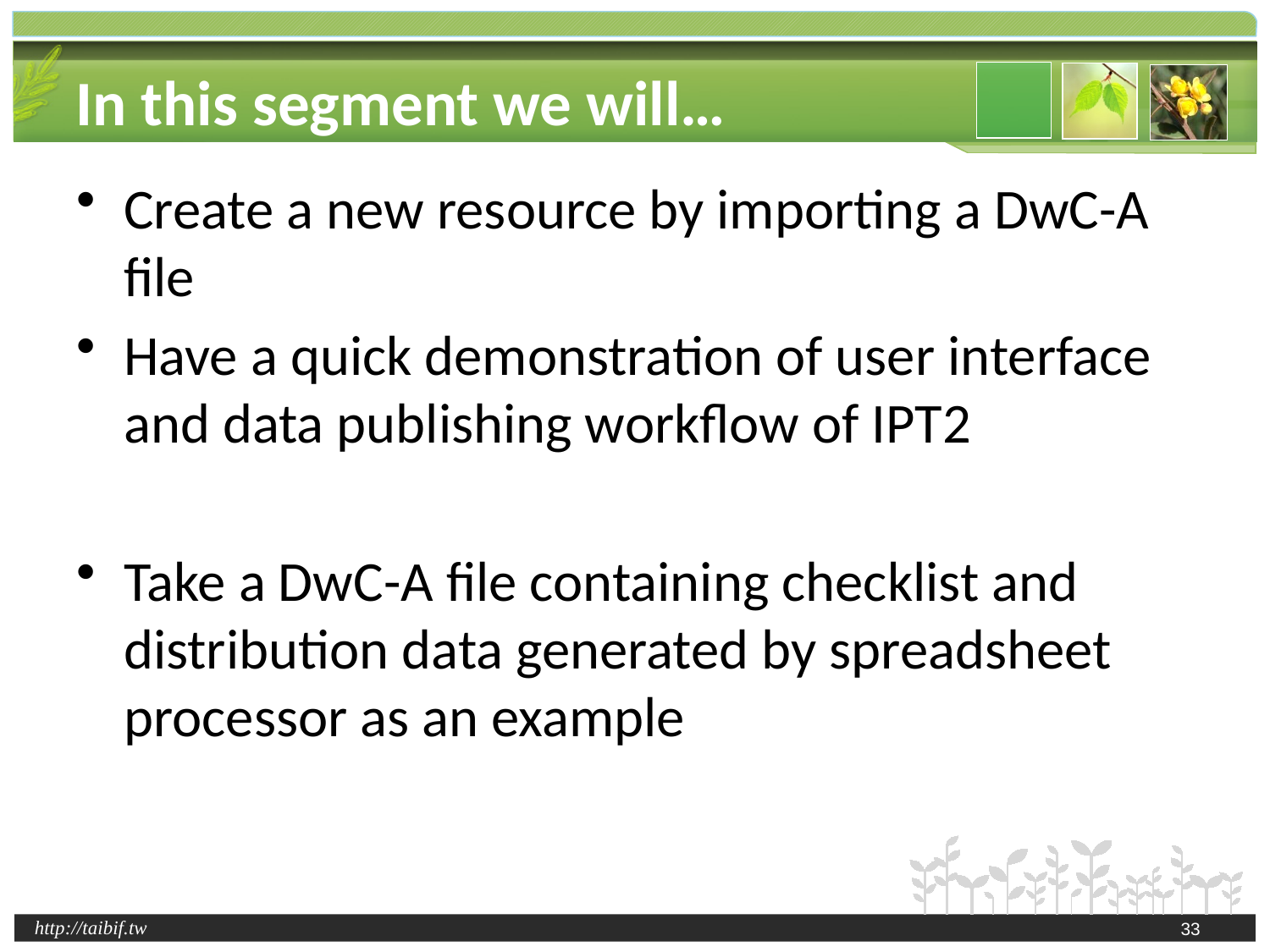

# In this segment we will…
Create a new resource by importing a DwC-A file
Have a quick demonstration of user interface and data publishing workflow of IPT2

Take a DwC-A file containing checklist and distribution data generated by spreadsheet processor as an example
33